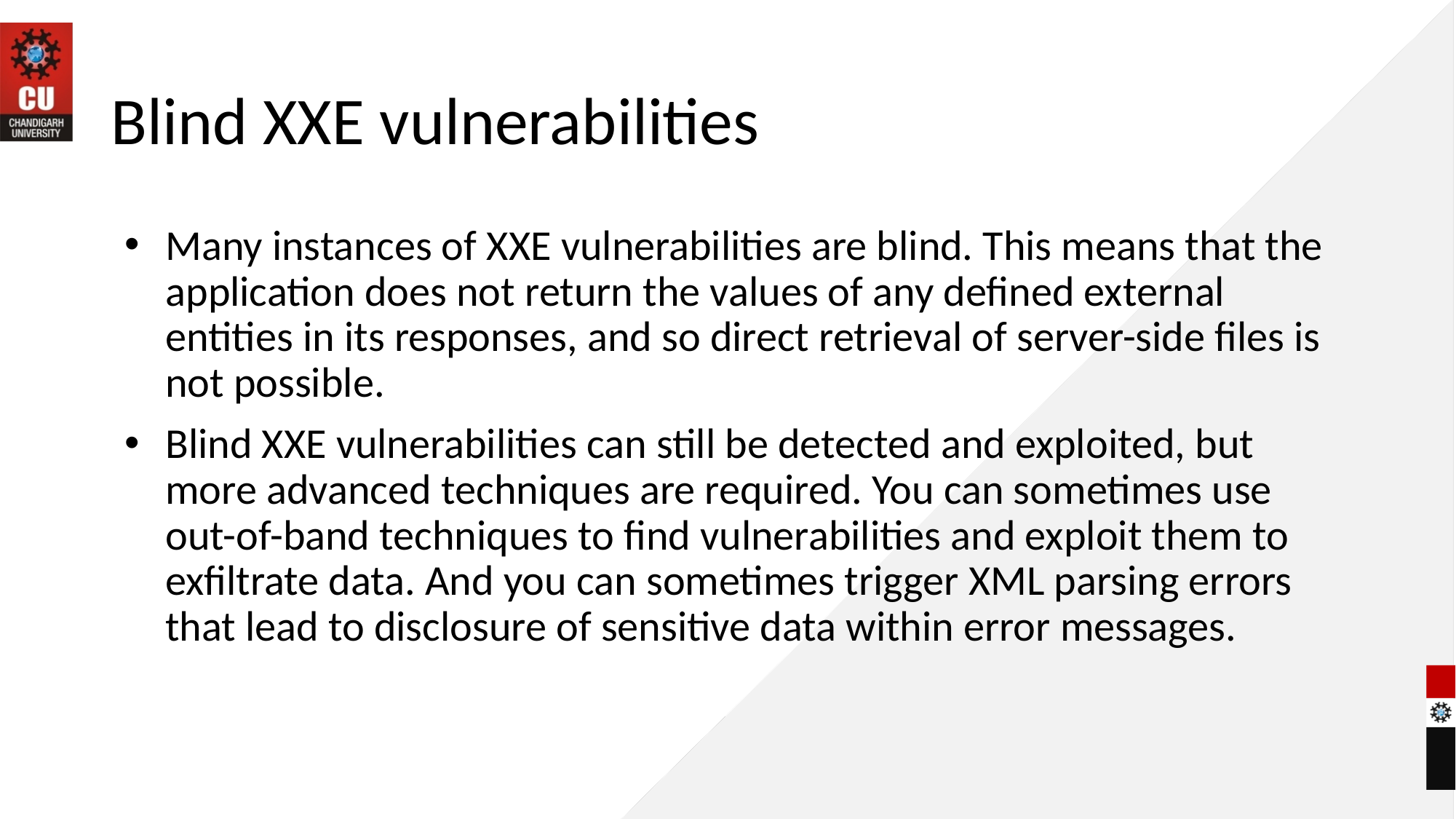

# Blind XXE vulnerabilities
Many instances of XXE vulnerabilities are blind. This means that the application does not return the values of any defined external entities in its responses, and so direct retrieval of server-side files is not possible.
Blind XXE vulnerabilities can still be detected and exploited, but more advanced techniques are required. You can sometimes use out-of-band techniques to find vulnerabilities and exploit them to exfiltrate data. And you can sometimes trigger XML parsing errors that lead to disclosure of sensitive data within error messages.